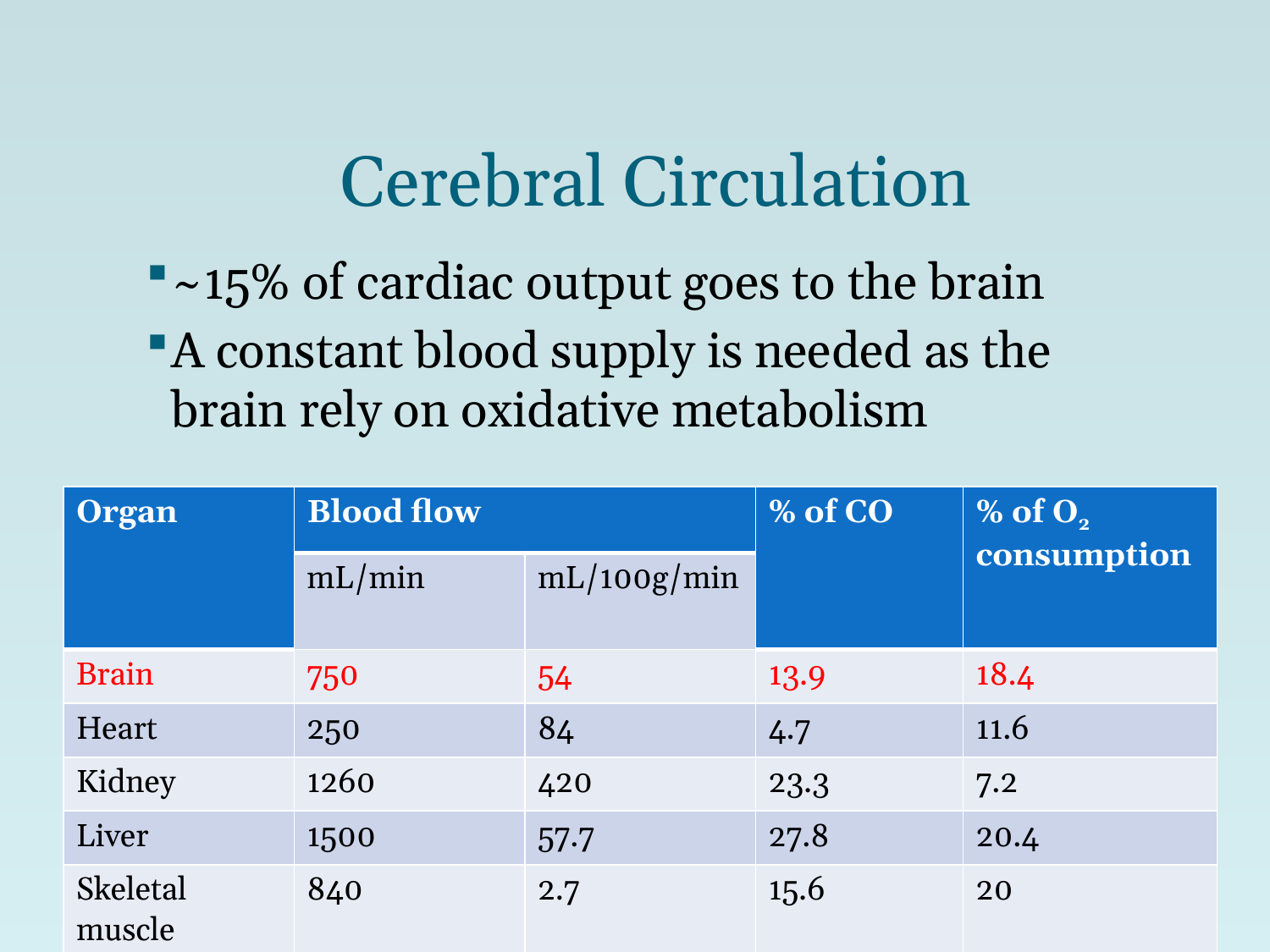

# Cerebral Circulation
~15% of cardiac output goes to the brain
A constant blood supply is needed as the brain rely on oxidative metabolism

| Organ | Blood flow |  | % of CO | % of O2 consumption |
| --- | --- | --- | --- | --- |
|  | mL/min | mL/100g/min |  |  |
| Brain | 750 | 54 | 13.9 | 18.4 |
| Heart | 250 | 84 | 4.7 | 11.6 |
| Kidney | 1260 | 420 | 23.3 | 7.2 |
| Liver | 1500 | 57.7 | 27.8 | 20.4 |
| Skeletal muscle | 840 | 2.7 | 15.6 | 20 |